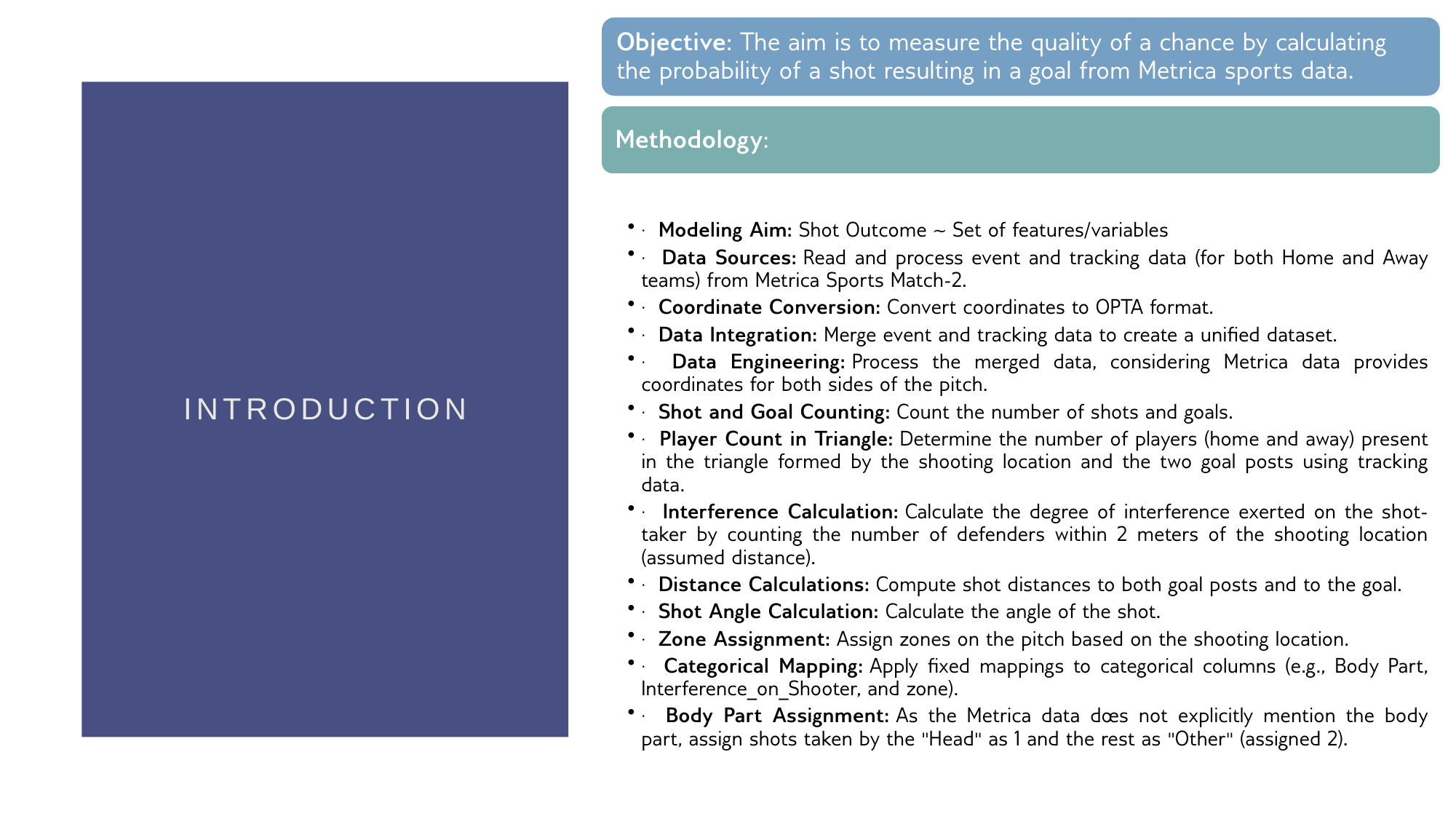

Objective: The aim is to measure the quality of a chance by calculating the probability of a shot resulting in a goal from Metrica sports data.

Methodology:
·  Modeling Aim: Shot Outcome ~ Set of features/variables
·  Data Sources: Read and process event and tracking data (for both Home and Away teams) from Metrica Sports Match-2.
·  Coordinate Conversion: Convert coordinates to OPTA format.
·  Data Integration: Merge event and tracking data to create a unified dataset.
·  Data Engineering: Process the merged data, considering Metrica data provides coordinates for both sides of the pitch.
·  Shot and Goal Counting: Count the number of shots and goals.
·  Player Count in Triangle: Determine the number of players (home and away) present in the triangle formed by the shooting location and the two goal posts using tracking data.
·  Interference Calculation: Calculate the degree of interference exerted on the shot-taker by counting the number of defenders within 2 meters of the shooting location (assumed distance).
·  Distance Calculations: Compute shot distances to both goal posts and to the goal.
·  Shot Angle Calculation: Calculate the angle of the shot.
·  Zone Assignment: Assign zones on the pitch based on the shooting location.
·  Categorical Mapping: Apply fixed mappings to categorical columns (e.g., Body Part, Interference_on_Shooter, and zone).
·  Body Part Assignment: As the Metrica data does not explicitly mention the body part, assign shots taken by the "Head" as 1 and the rest as "Other" (assigned 2).

# INTRODUCTION